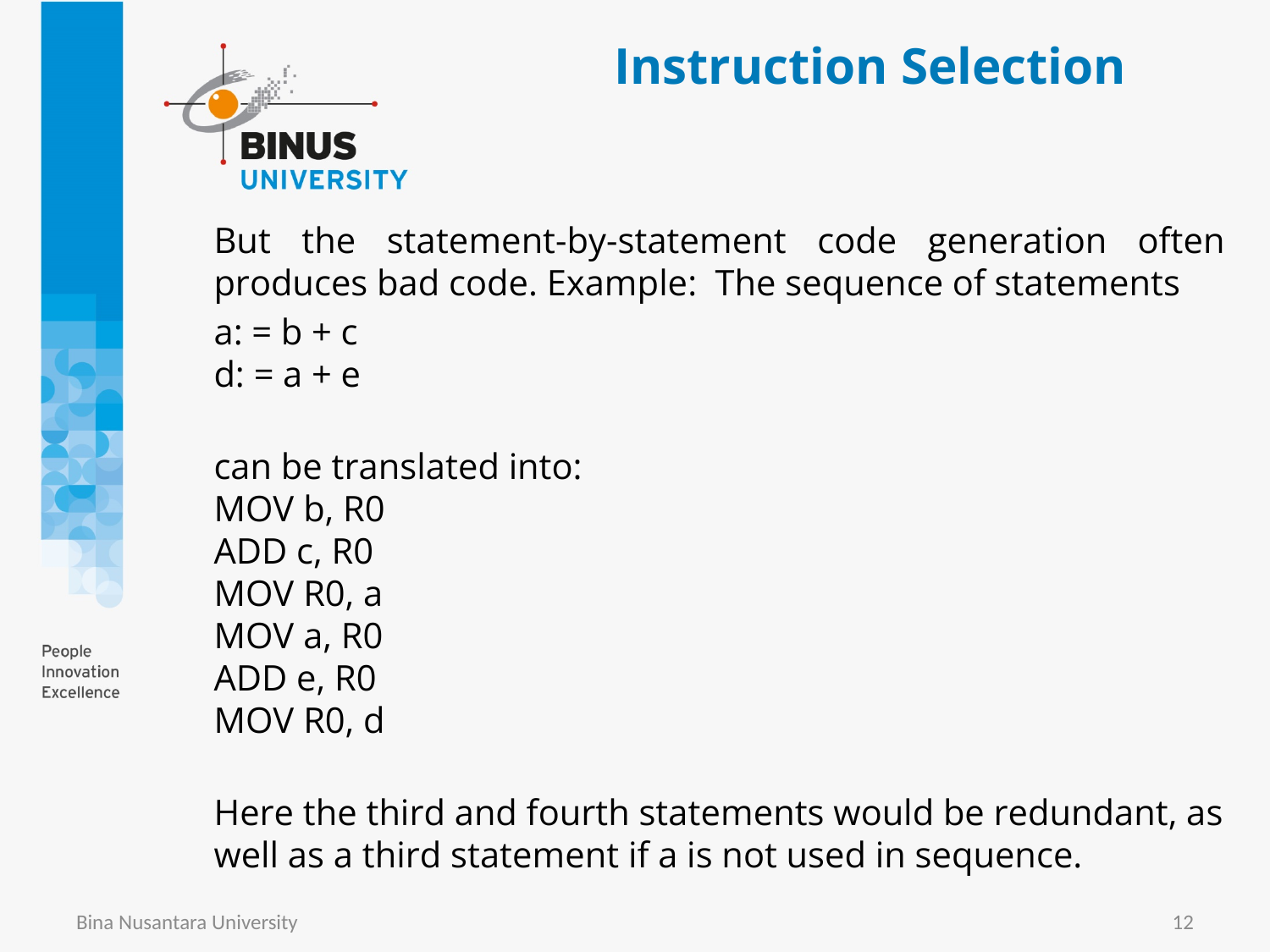

# Instruction Selection
But the statement-by-statement code generation often produces bad code. Example:  The sequence of statements
a: = b + c
d: = a + e
can be translated into:
MOV b, R0
ADD c, R0
MOV R0, a
MOV a, R0
ADD e, R0
MOV R0, d
Here the third and fourth statements would be redundant, as well as a third statement if a is not used in sequence.

Bina Nusantara University
12